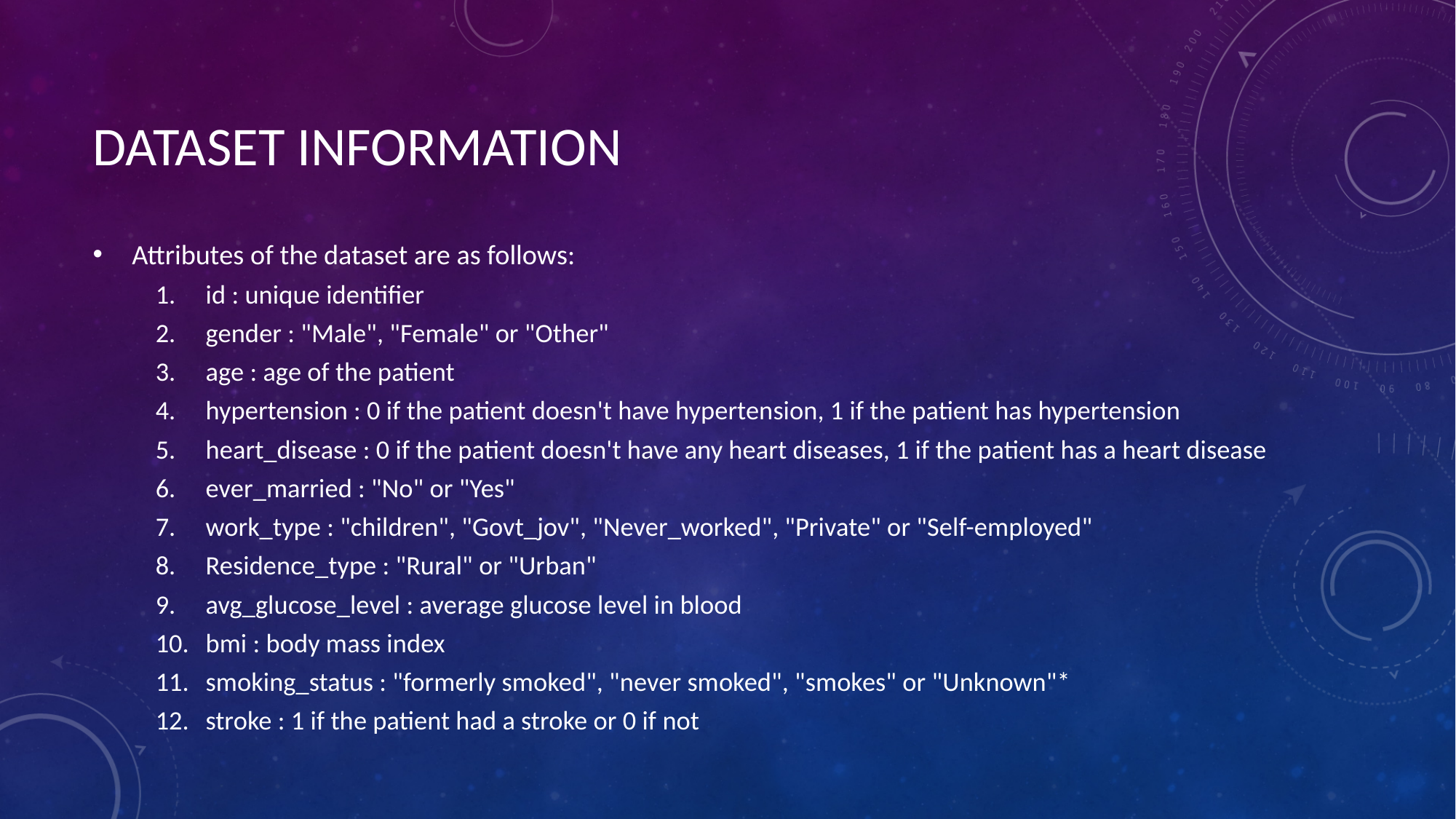

# DATASET INFORMATION
Attributes of the dataset are as follows:
1.	id : unique identifier
2.	gender : "Male", "Female" or "Other"
3.	age : age of the patient
4.	hypertension : 0 if the patient doesn't have hypertension, 1 if the patient has hypertension
5.	heart_disease : 0 if the patient doesn't have any heart diseases, 1 if the patient has a heart disease
6.	ever_married : "No" or "Yes"
7.	work_type : "children", "Govt_jov", "Never_worked", "Private" or "Self-employed"
8.	Residence_type : "Rural" or "Urban"
9.	avg_glucose_level : average glucose level in blood
10.	bmi : body mass index
11.	smoking_status : "formerly smoked", "never smoked", "smokes" or "Unknown"*
12.	stroke : 1 if the patient had a stroke or 0 if not